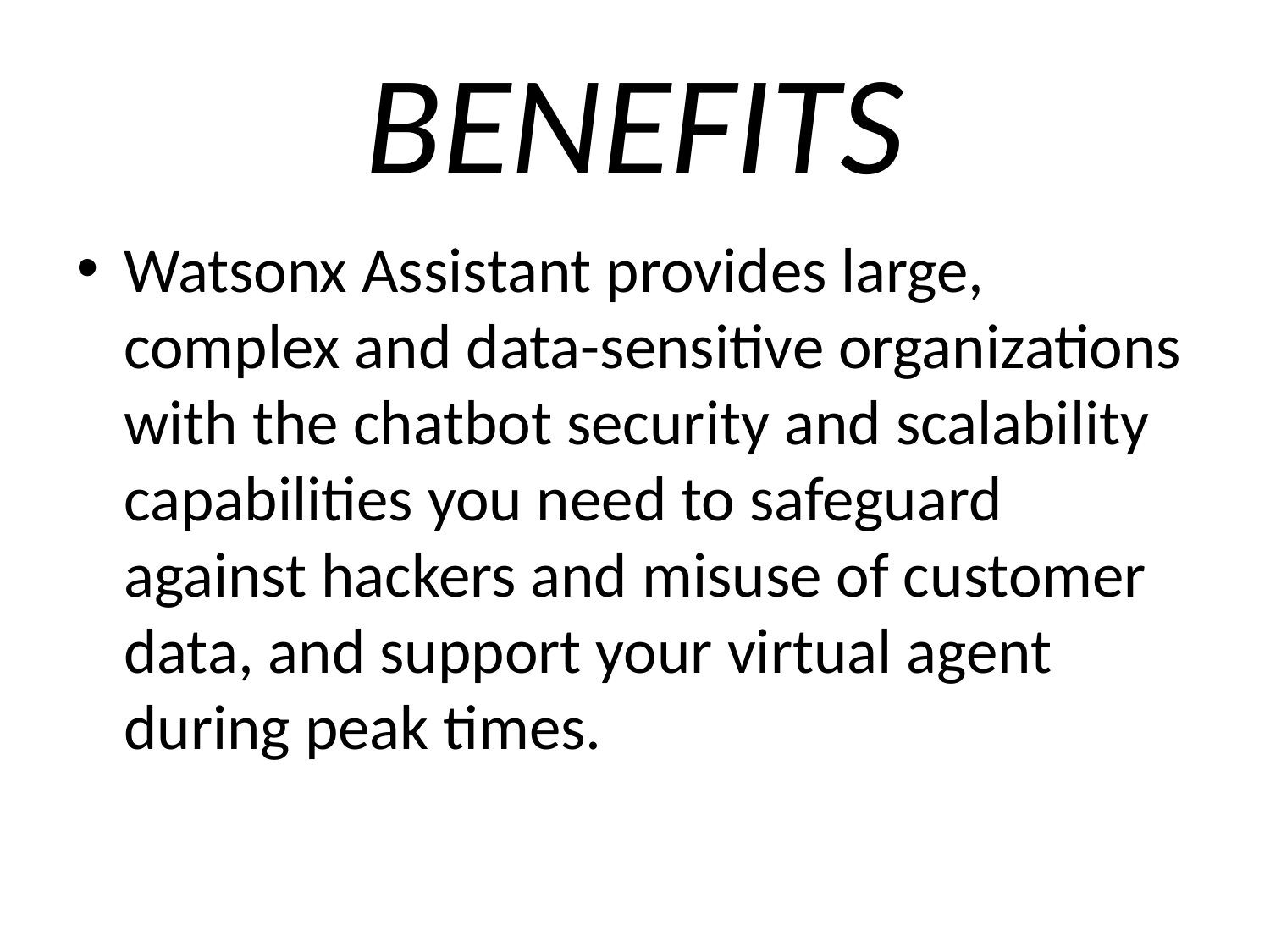

# BENEFITS
Watsonx Assistant provides large, complex and data-sensitive organizations with the chatbot security and scalability capabilities you need to safeguard against hackers and misuse of customer data, and support your virtual agent during peak times.